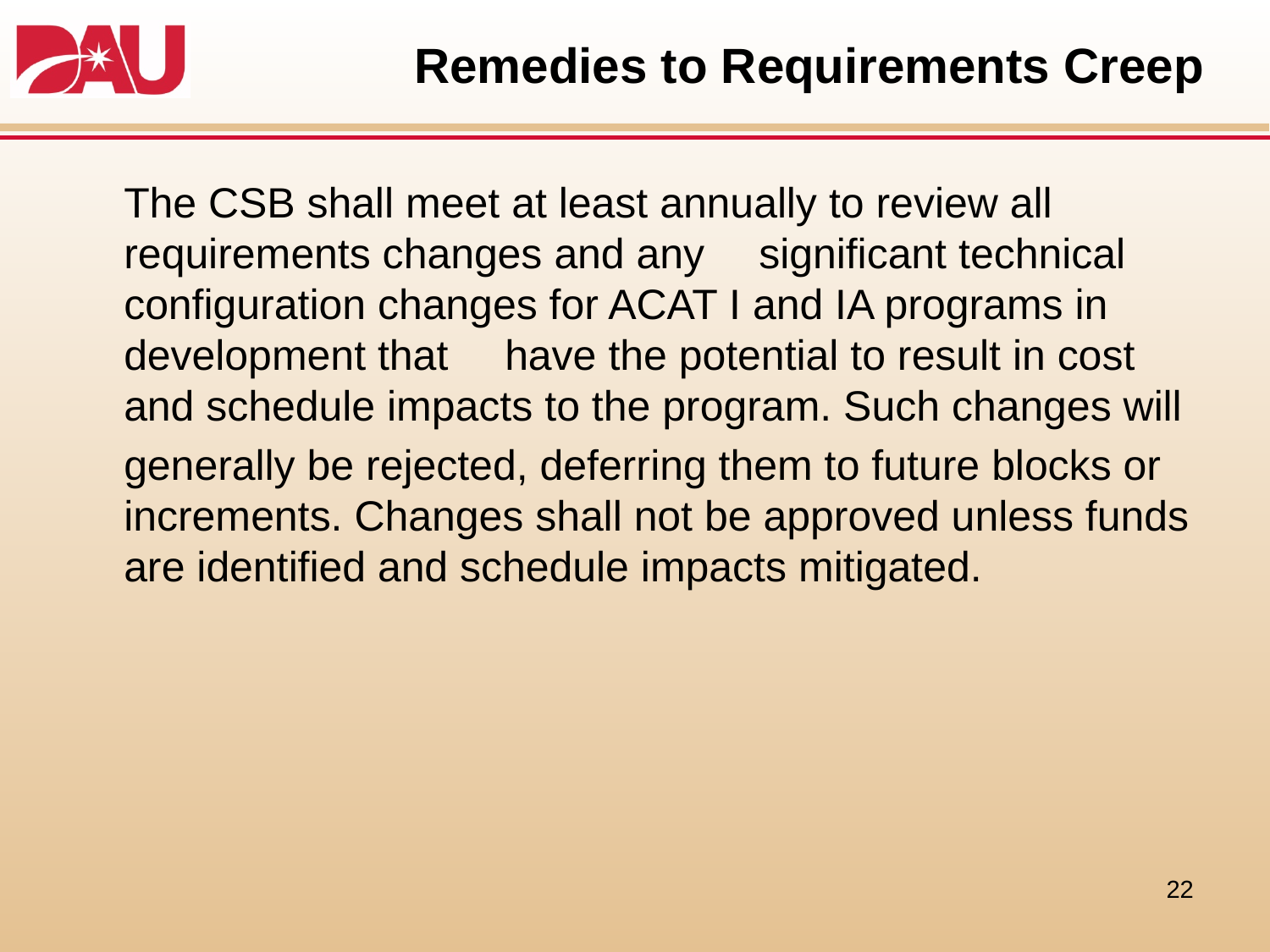

# Remedies to Requirements Creep
	The CSB shall meet at least annually to review all requirements changes and any	significant technical configuration changes for ACAT I and IA programs in development that	have the potential to result in cost and schedule impacts to the program. Such changes will
	generally be rejected, deferring them to future blocks or increments. Changes shall not be approved unless funds are identified and schedule impacts mitigated.

22